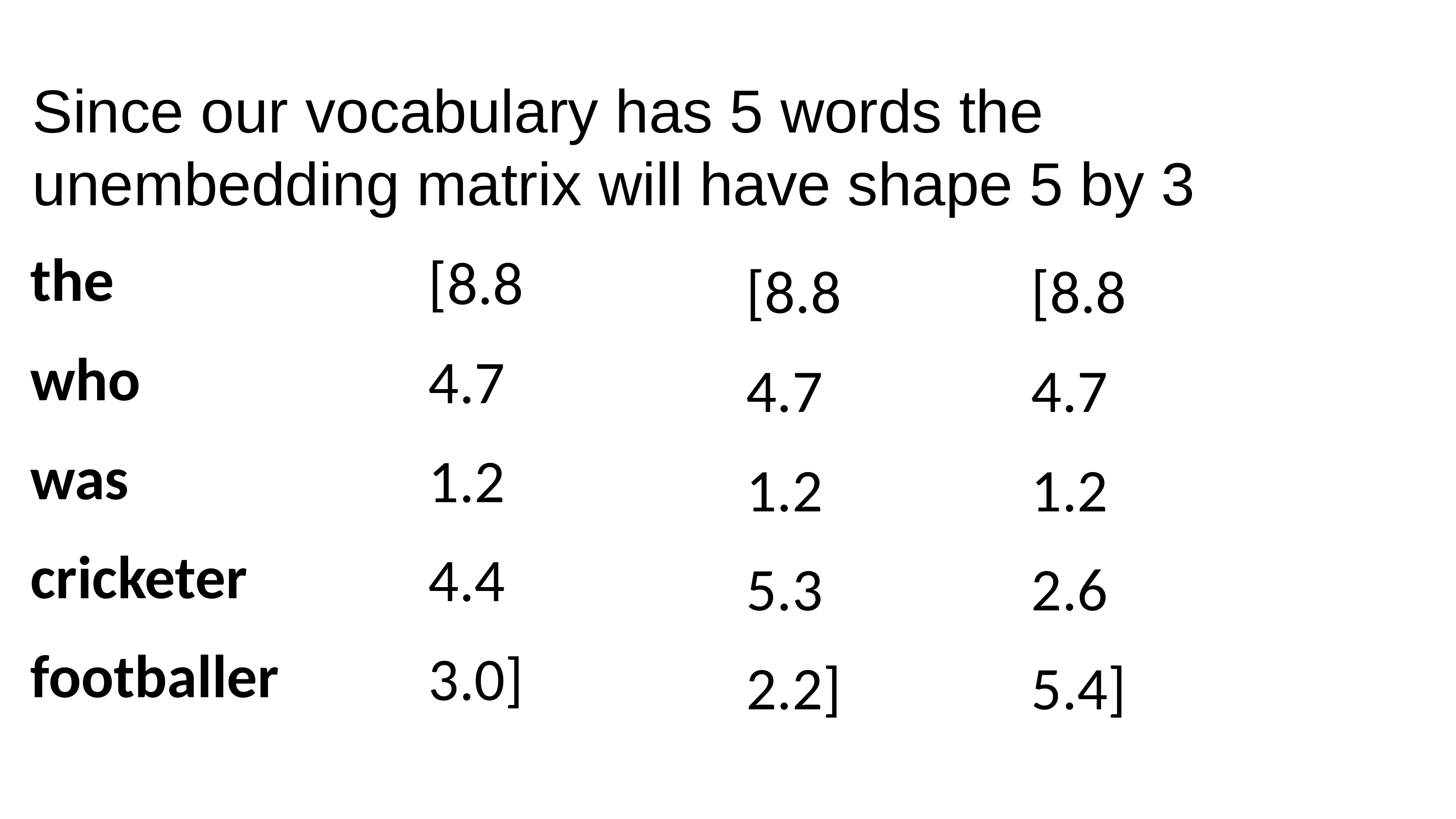

Since our vocabulary has 5 words the unembedding matrix will have shape 5 by 3

the

who

was

cricketer

footballer

[8.8

4.7

1.2

4.4

3.0]

[8.8

4.7

1.2

5.3

2.2]

[8.8

4.7

1.2

2.6

5.4]

4
7.       Dicussion,Conclusion and Refrences